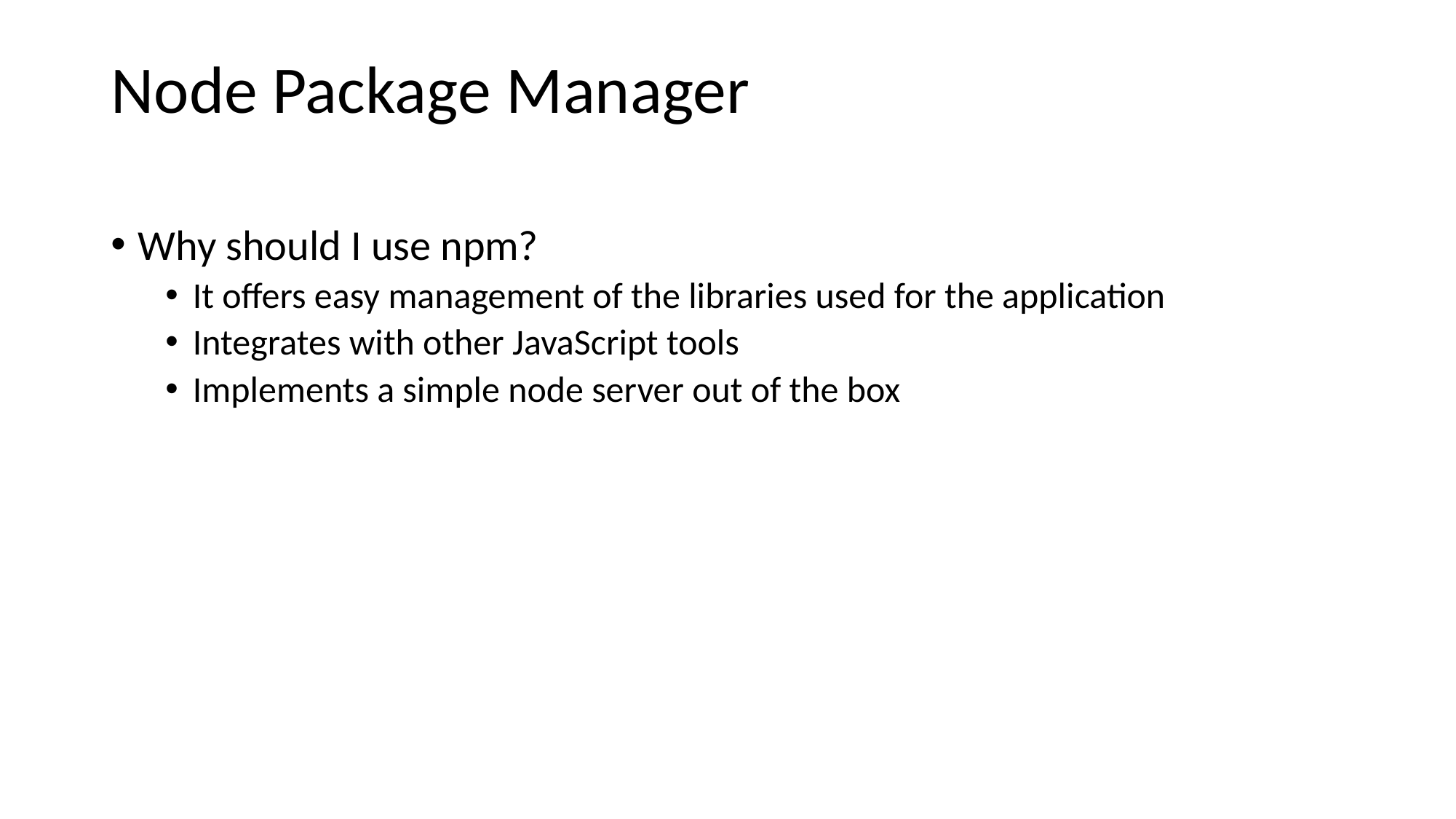

# Node Package Manager
Why should I use npm?
It offers easy management of the libraries used for the application
Integrates with other JavaScript tools
Implements a simple node server out of the box